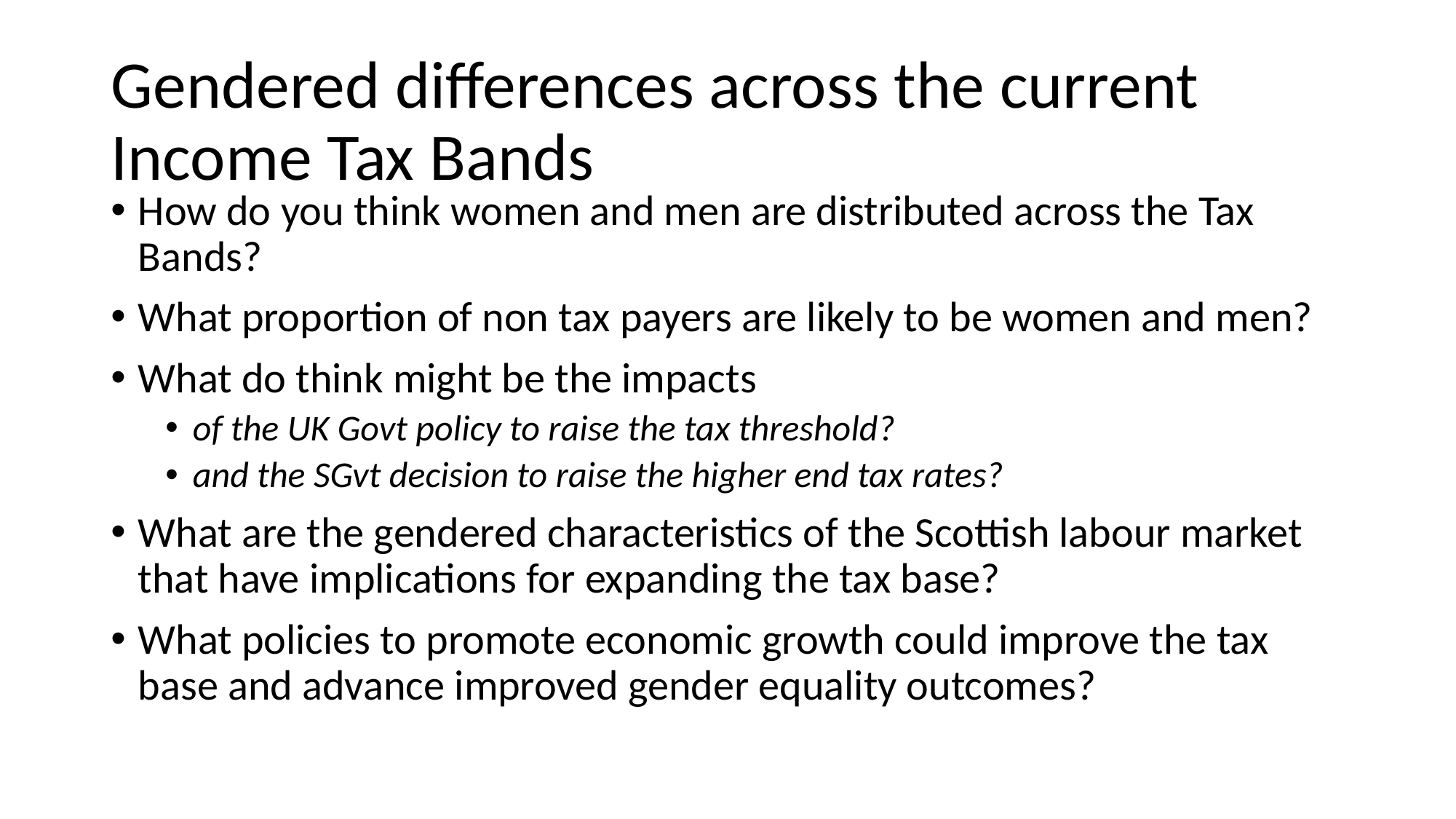

# Gendered differences across the current Income Tax Bands
How do you think women and men are distributed across the Tax Bands?
What proportion of non tax payers are likely to be women and men?
What do think might be the impacts
of the UK Govt policy to raise the tax threshold?
and the SGvt decision to raise the higher end tax rates?
What are the gendered characteristics of the Scottish labour market that have implications for expanding the tax base?
What policies to promote economic growth could improve the tax base and advance improved gender equality outcomes?